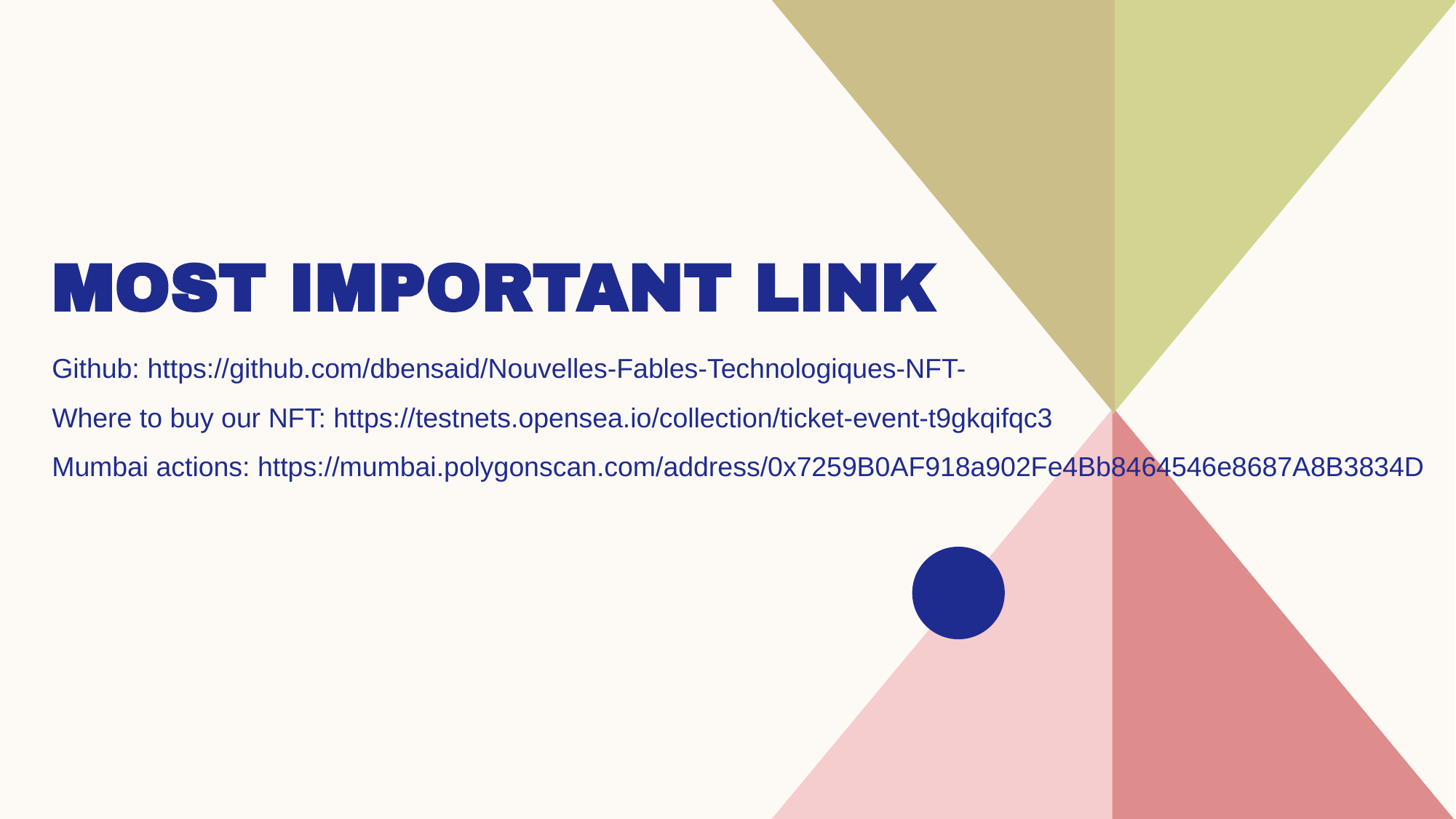

# Most important link
Github: https://github.com/dbensaid/Nouvelles-Fables-Technologiques-NFT-
Where to buy our NFT: https://testnets.opensea.io/collection/ticket-event-t9gkqifqc3
​Mumbai actions: https://mumbai.polygonscan.com/address/0x7259B0AF918a902Fe4Bb8464546e8687A8B3834D